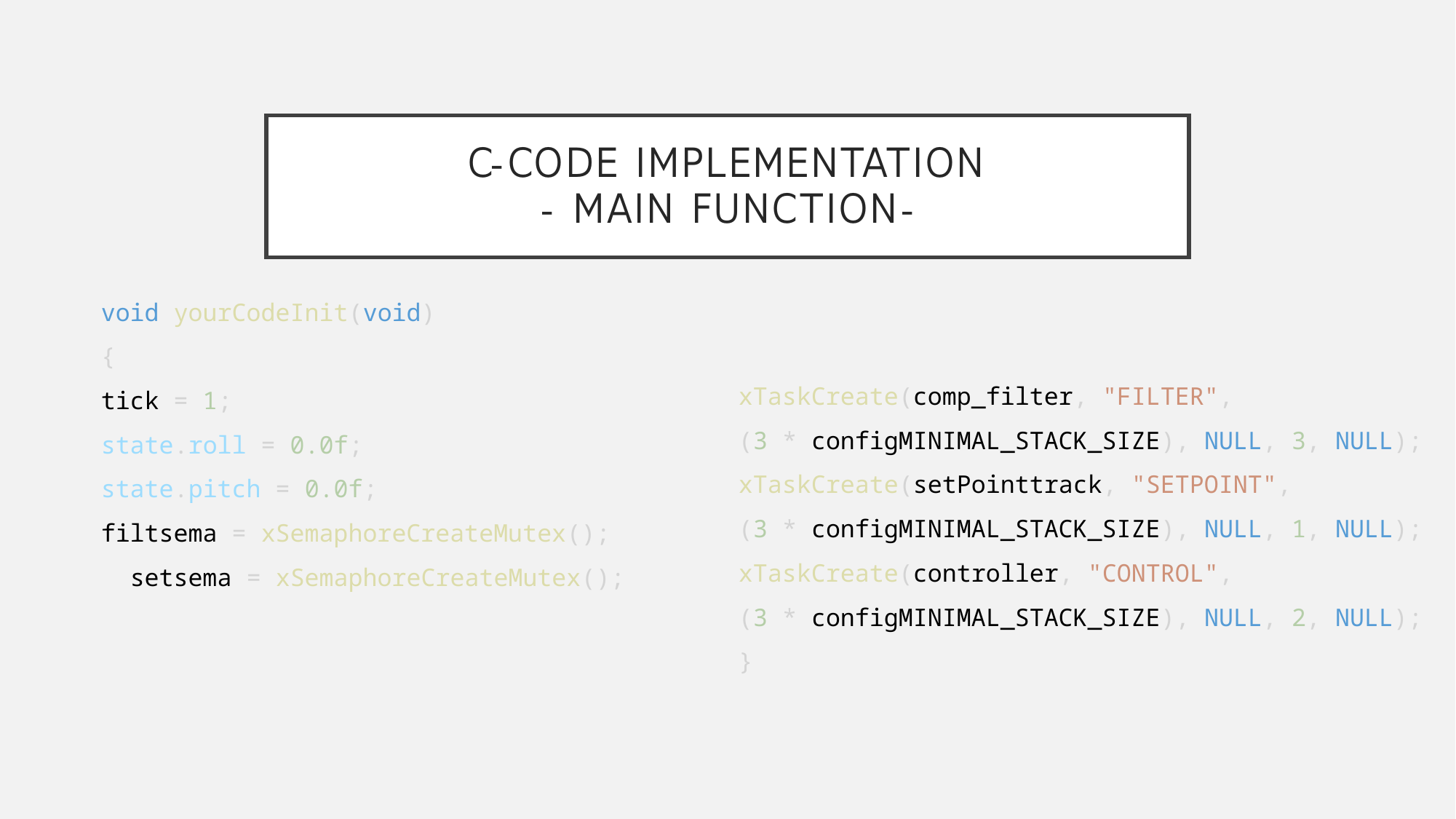

# C-code implementation - Main function-
void yourCodeInit(void)
{
tick = 1;
state.roll = 0.0f;
state.pitch = 0.0f;
filtsema = xSemaphoreCreateMutex();
  setsema = xSemaphoreCreateMutex();

xTaskCreate(comp_filter, "FILTER",
(3 * configMINIMAL_STACK_SIZE), NULL, 3, NULL);
xTaskCreate(setPointtrack, "SETPOINT",
(3 * configMINIMAL_STACK_SIZE), NULL, 1, NULL);
xTaskCreate(controller, "CONTROL",
(3 * configMINIMAL_STACK_SIZE), NULL, 2, NULL);
}